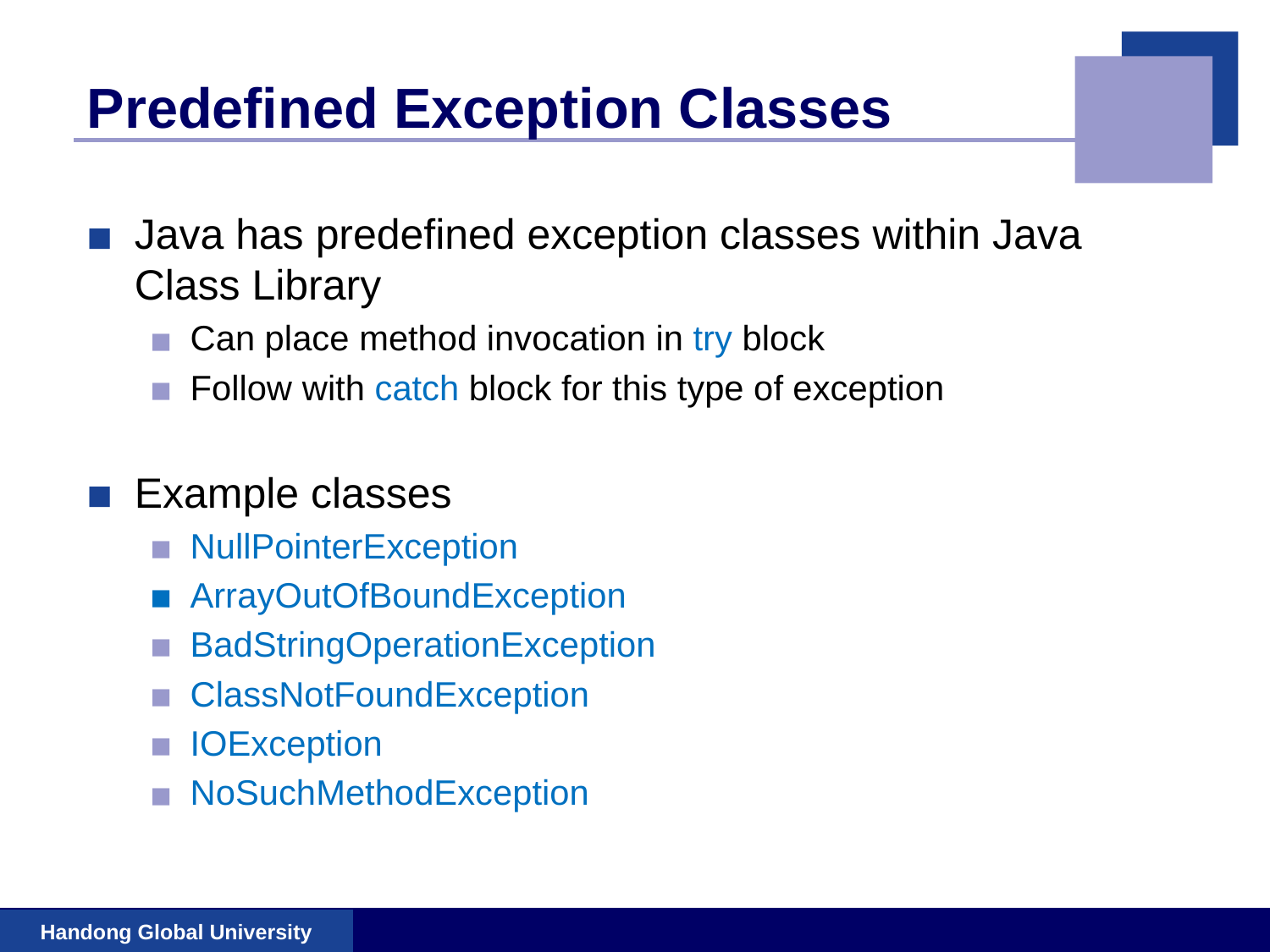

# Predefined Exception Classes
Java has predefined exception classes within Java Class Library
Can place method invocation in try block
Follow with catch block for this type of exception

Example classes
NullPointerException
ArrayOutOfBoundException
BadStringOperationException
ClassNotFoundException
IOException
NoSuchMethodException